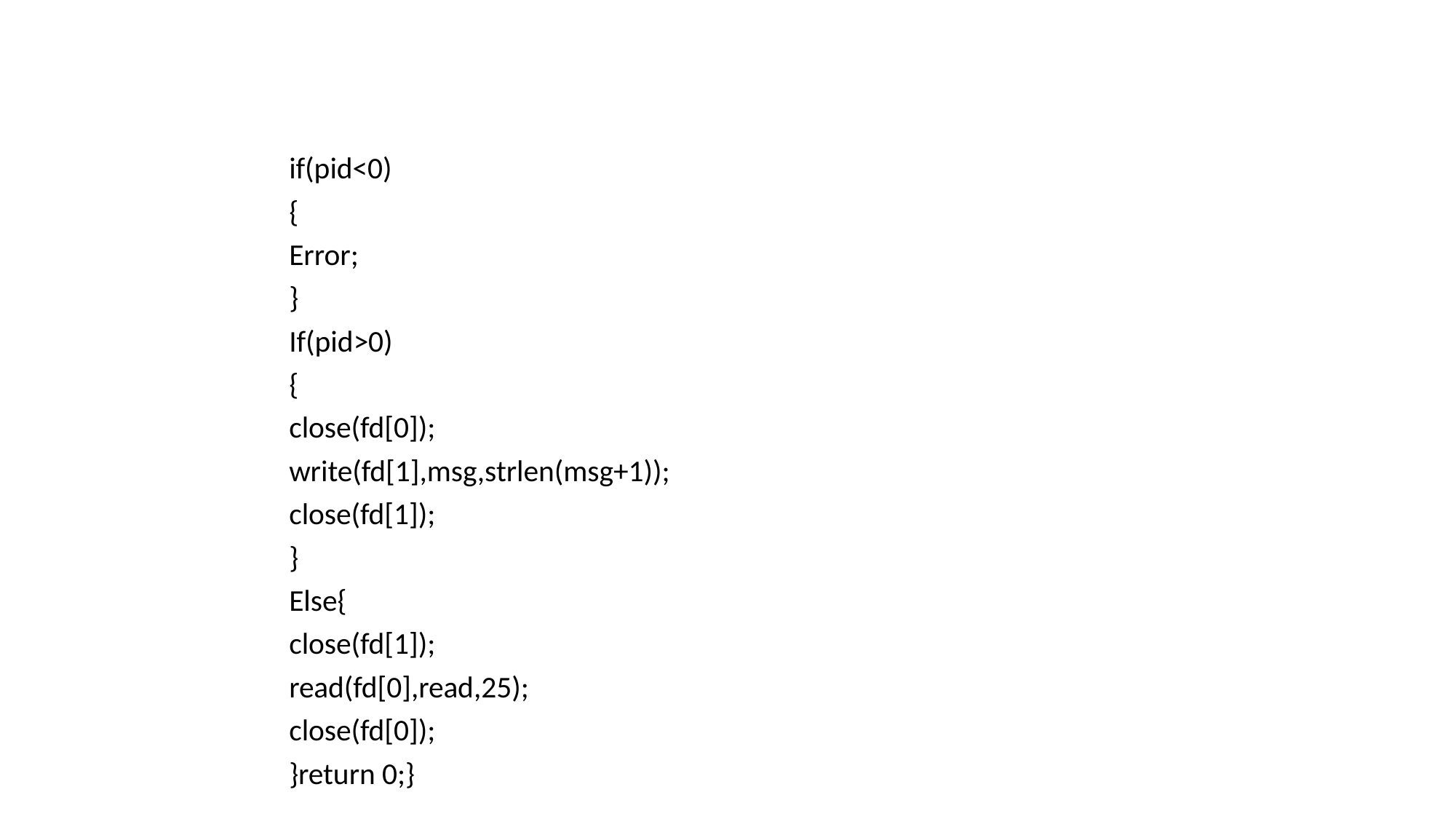

#
if(pid<0)
{
Error;
}
If(pid>0)
{
close(fd[0]);
write(fd[1],msg,strlen(msg+1));
close(fd[1]);
}
Else{
close(fd[1]);
read(fd[0],read,25);
close(fd[0]);
}return 0;}